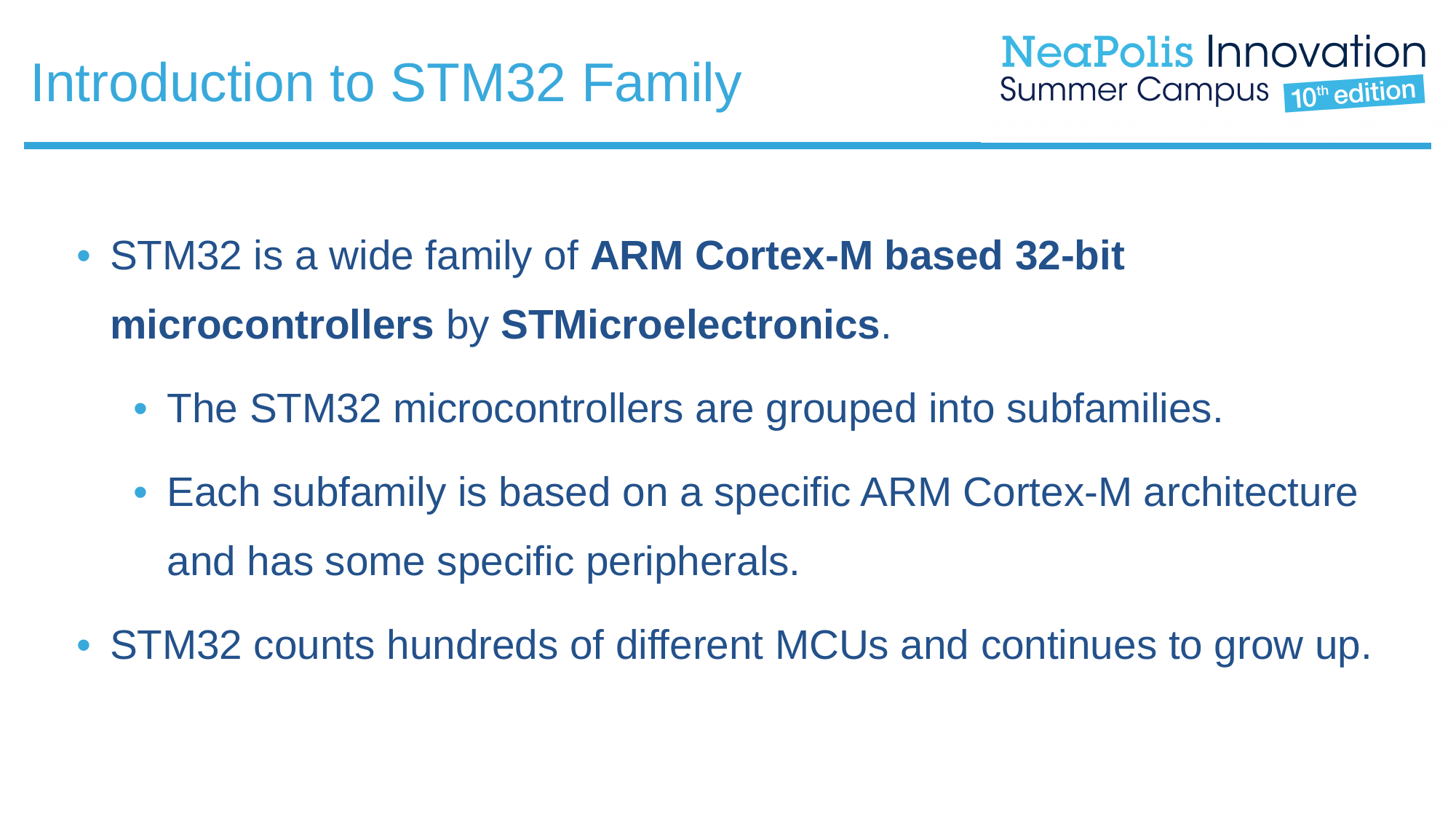

Introduction to STM32 Family
STM32 is a wide family of ARM Cortex-M based 32-bit microcontrollers by STMicroelectronics.
The STM32 microcontrollers are grouped into subfamilies.
Each subfamily is based on a specific ARM Cortex-M architecture and has some specific peripherals.
STM32 counts hundreds of different MCUs and continues to grow up.